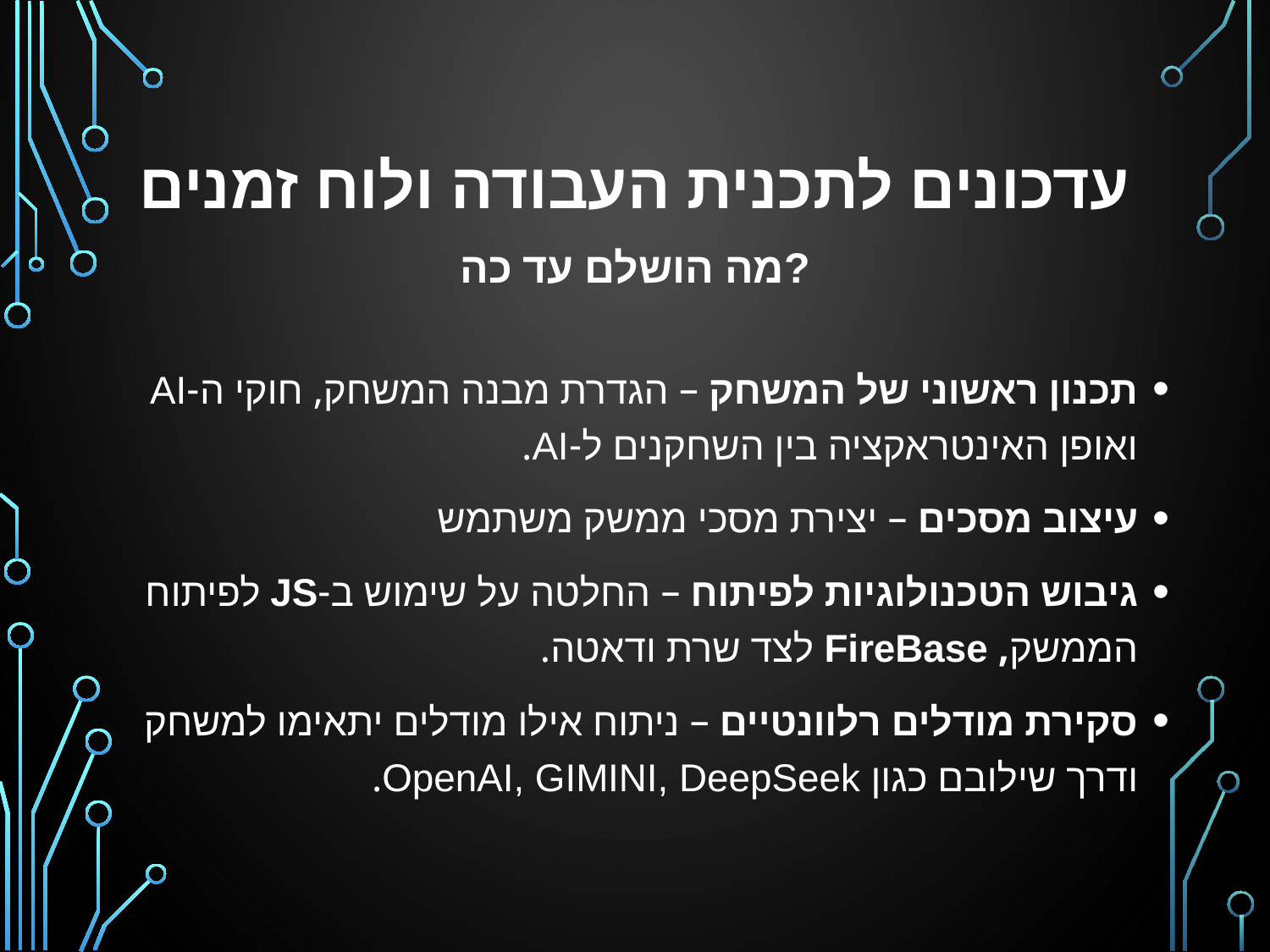

# עדכונים לתכנית העבודה ולוח זמנים
מה הושלם עד כה?
תכנון ראשוני של המשחק – הגדרת מבנה המשחק, חוקי ה-AI ואופן האינטראקציה בין השחקנים ל-AI.
עיצוב מסכים – יצירת מסכי ממשק משתמש
גיבוש הטכנולוגיות לפיתוח – החלטה על שימוש ב-JS לפיתוח הממשק, FireBase לצד שרת ודאטה.
סקירת מודלים רלוונטיים – ניתוח אילו מודלים יתאימו למשחק ודרך שילובם כגון OpenAI, GIMINI, DeepSeek.